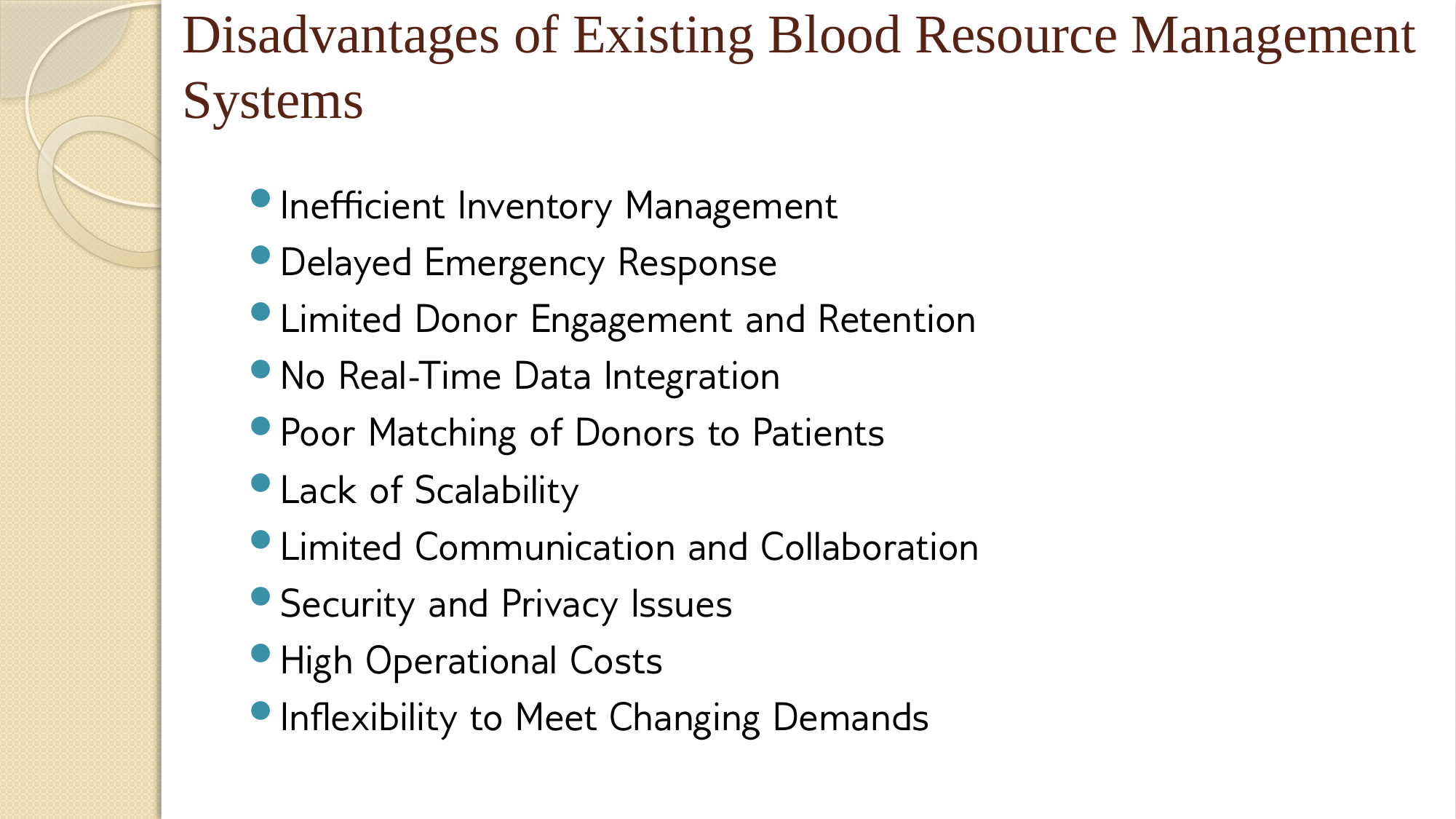

# Disadvantages of Existing Blood Resource Management Systems
Inefficient Inventory Management
Delayed Emergency Response
Limited Donor Engagement and Retention
No Real-Time Data Integration
Poor Matching of Donors to Patients
Lack of Scalability
Limited Communication and Collaboration
Security and Privacy Issues
High Operational Costs
Inflexibility to Meet Changing Demands